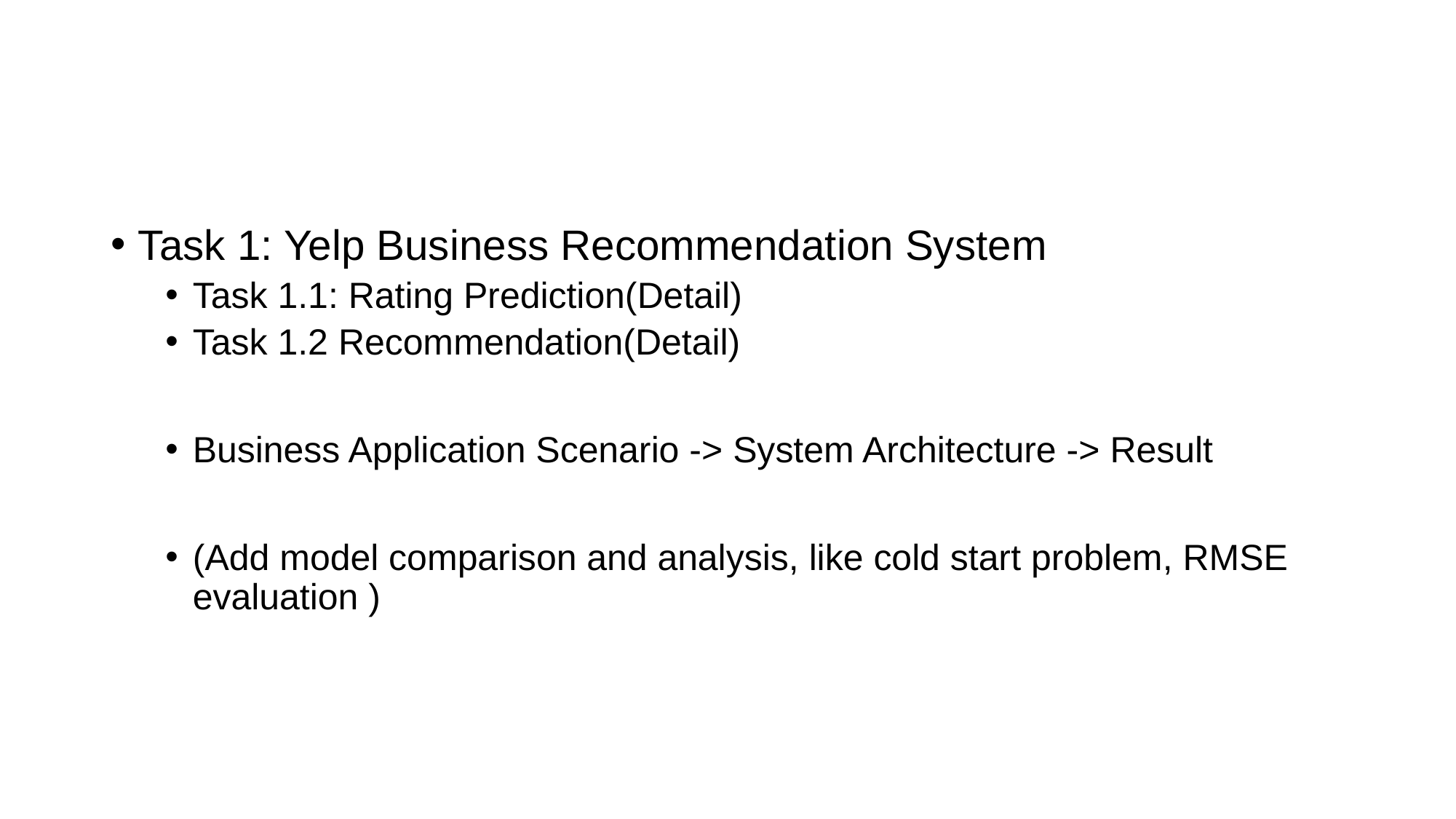

#
Task 1: Yelp Business Recommendation System
Task 1.1: Rating Prediction(Detail)
Task 1.2 Recommendation(Detail)

Business Application Scenario -> System Architecture -> Result

(Add model comparison and analysis, like cold start problem, RMSE evaluation )